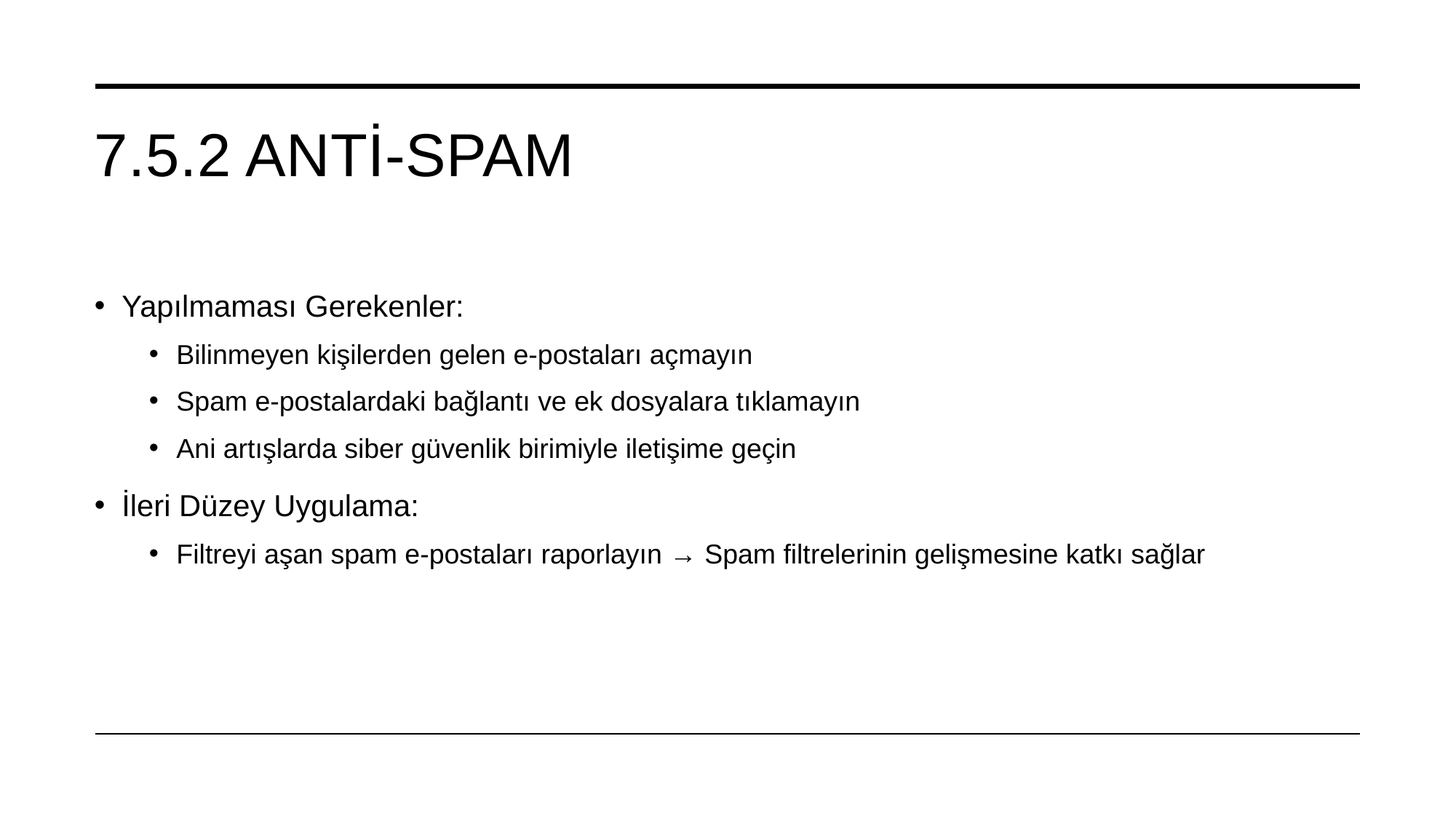

# 7.5.2 ANTİ-SPAM
Yapılmaması Gerekenler:
Bilinmeyen kişilerden gelen e-postaları açmayın
Spam e-postalardaki bağlantı ve ek dosyalara tıklamayın
Ani artışlarda siber güvenlik birimiyle iletişime geçin
İleri Düzey Uygulama:
Filtreyi aşan spam e-postaları raporlayın → Spam filtrelerinin gelişmesine katkı sağlar